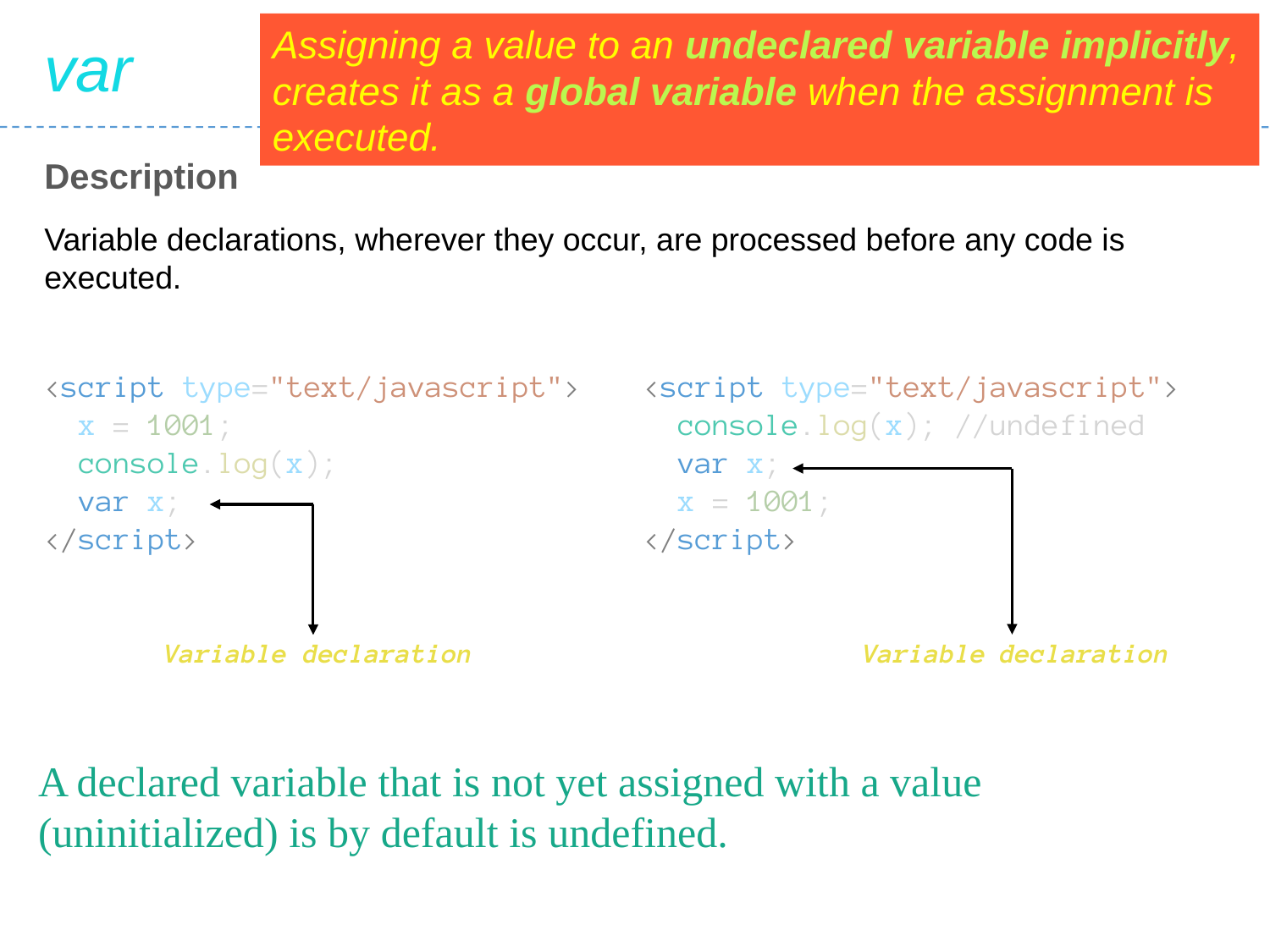

Assigning a value to an undeclared variable implicitly, creates it as a global variable when the assignment is executed.
var
Description
Variable declarations, wherever they occur, are processed before any code is executed.
<script type="text/javascript">
  x = 1001;
  console.log(x);
  var x;
</script>
<script type="text/javascript">
  console.log(x); //undefined
  var x;
  x = 1001;
</script>
Variable declaration
Variable declaration
A declared variable that is not yet assigned with a value (uninitialized) is by default is undefined.